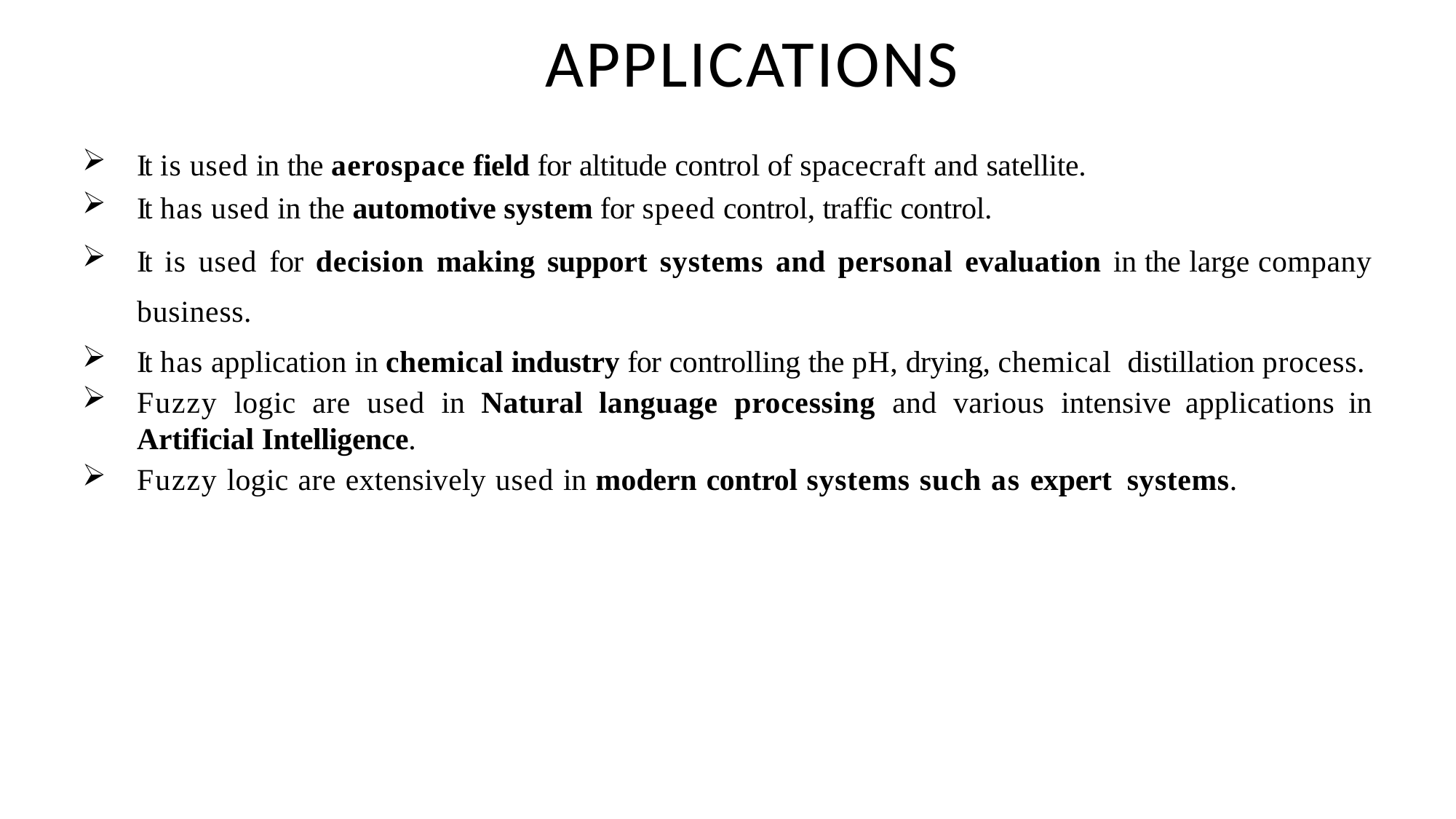

# APPLICATIONS
It is used in the aerospace field for altitude control of spacecraft and satellite.
It has used in the automotive system for speed control, traffic control.
It is used for decision making support systems and personal evaluation in the large company business.
It has application in chemical industry for controlling the pH, drying, chemical  distillation process.
Fuzzy logic are used in Natural language processing and various intensive applications in Artificial Intelligence.
Fuzzy logic are extensively used in modern control systems such as expert  systems.